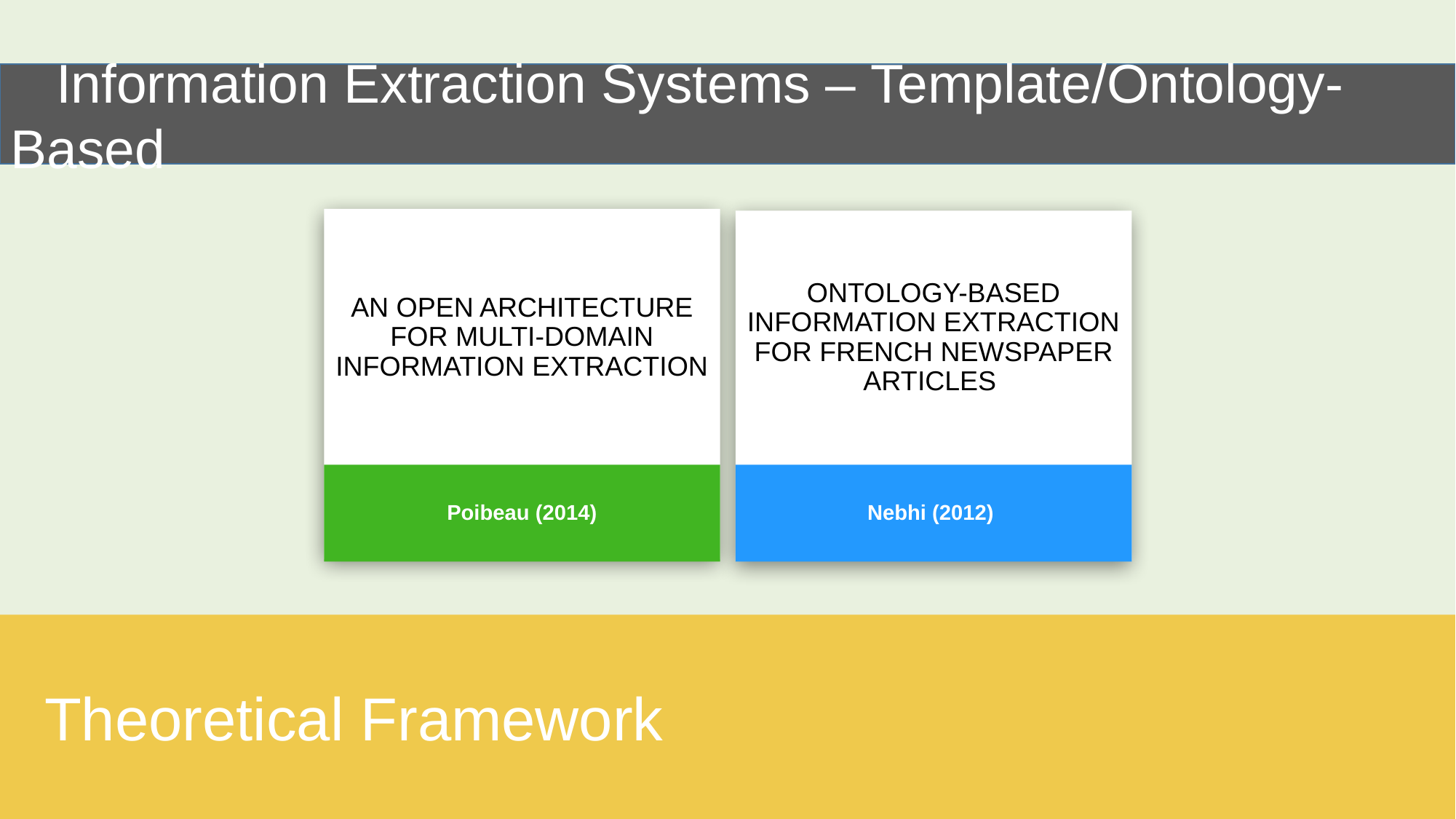

Information Extraction Systems – Template/Ontology-Based

AN OPEN ARCHITECTURE FOR MULTI-DOMAIN INFORMATION EXTRACTION
Poibeau (2014)

ONTOLOGY-BASED INFORMATION EXTRACTION FOR FRENCH NEWSPAPER ARTICLES
Nebhi (2012)
  Theoretical Framework